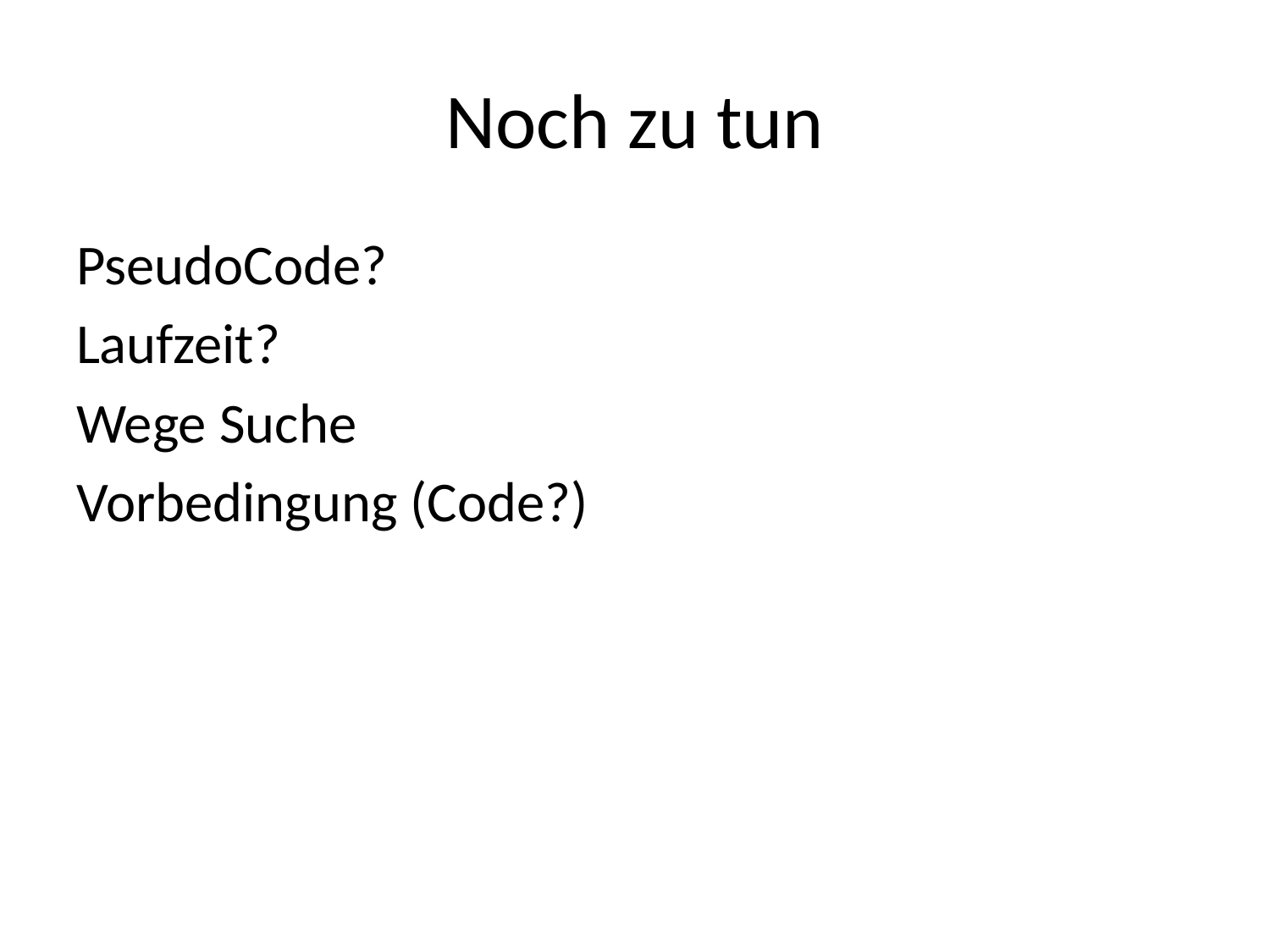

# Noch zu tun
PseudoCode?
Laufzeit?
Wege Suche
Vorbedingung (Code?)